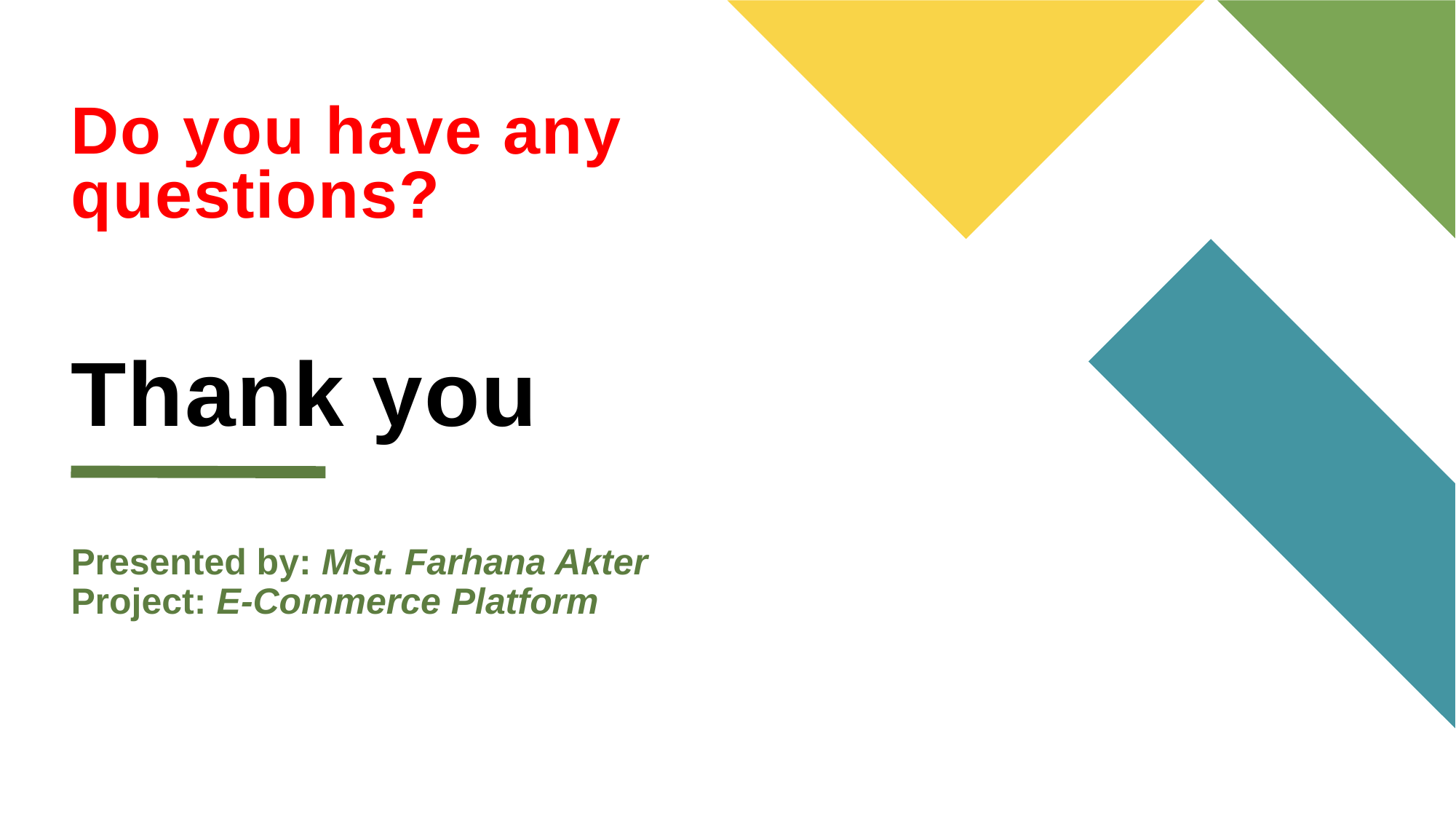

# Do you have any questions?
Thank you
Presented by: Mst. Farhana Akter
Project: E-Commerce Platform